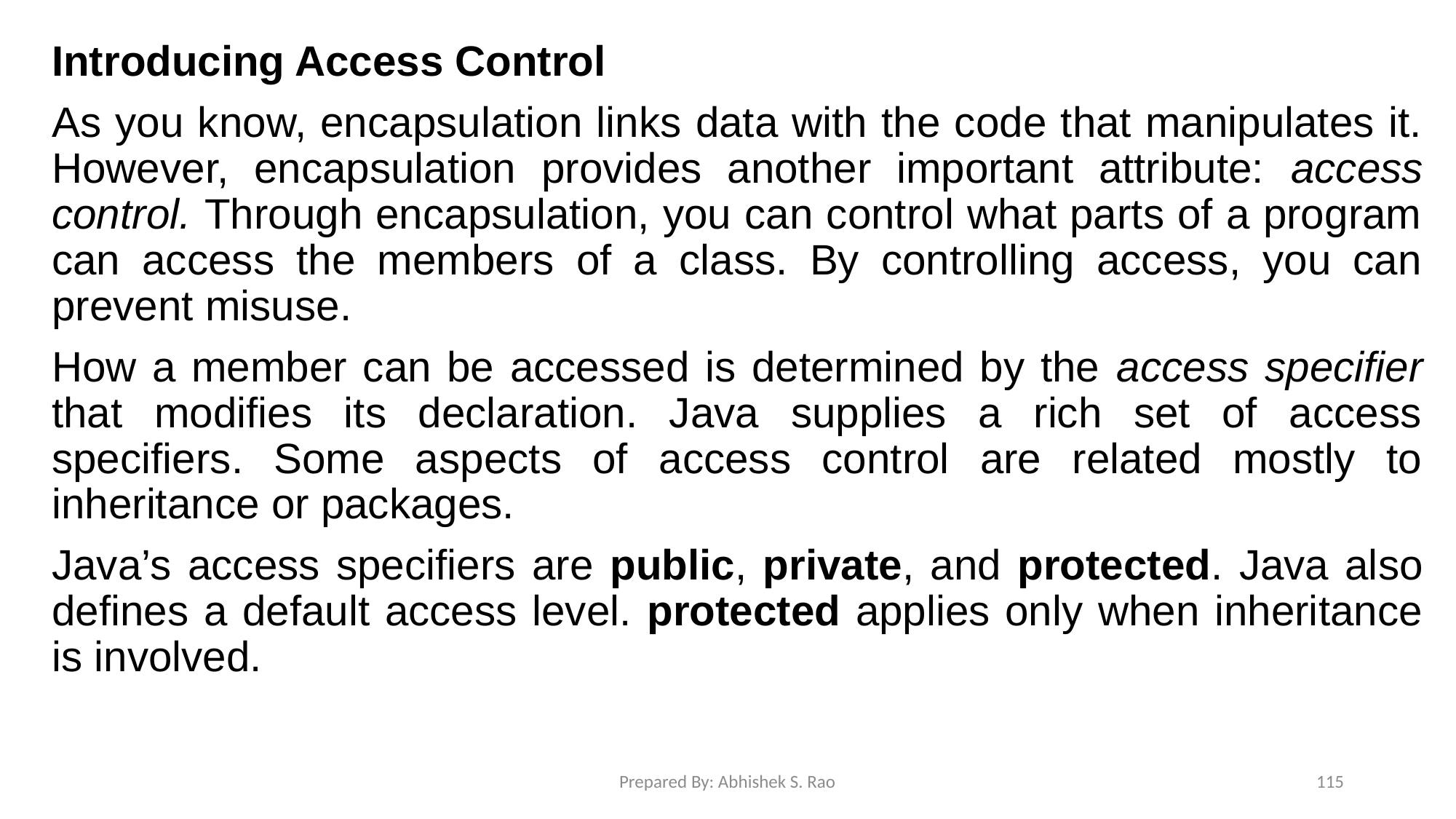

Introducing Access Control
As you know, encapsulation links data with the code that manipulates it. However, encapsulation provides another important attribute: access control. Through encapsulation, you can control what parts of a program can access the members of a class. By controlling access, you can prevent misuse.
How a member can be accessed is determined by the access specifier that modifies its declaration. Java supplies a rich set of access specifiers. Some aspects of access control are related mostly to inheritance or packages.
Java’s access specifiers are public, private, and protected. Java also defines a default access level. protected applies only when inheritance is involved.

Prepared By: Abhishek S. Rao
115